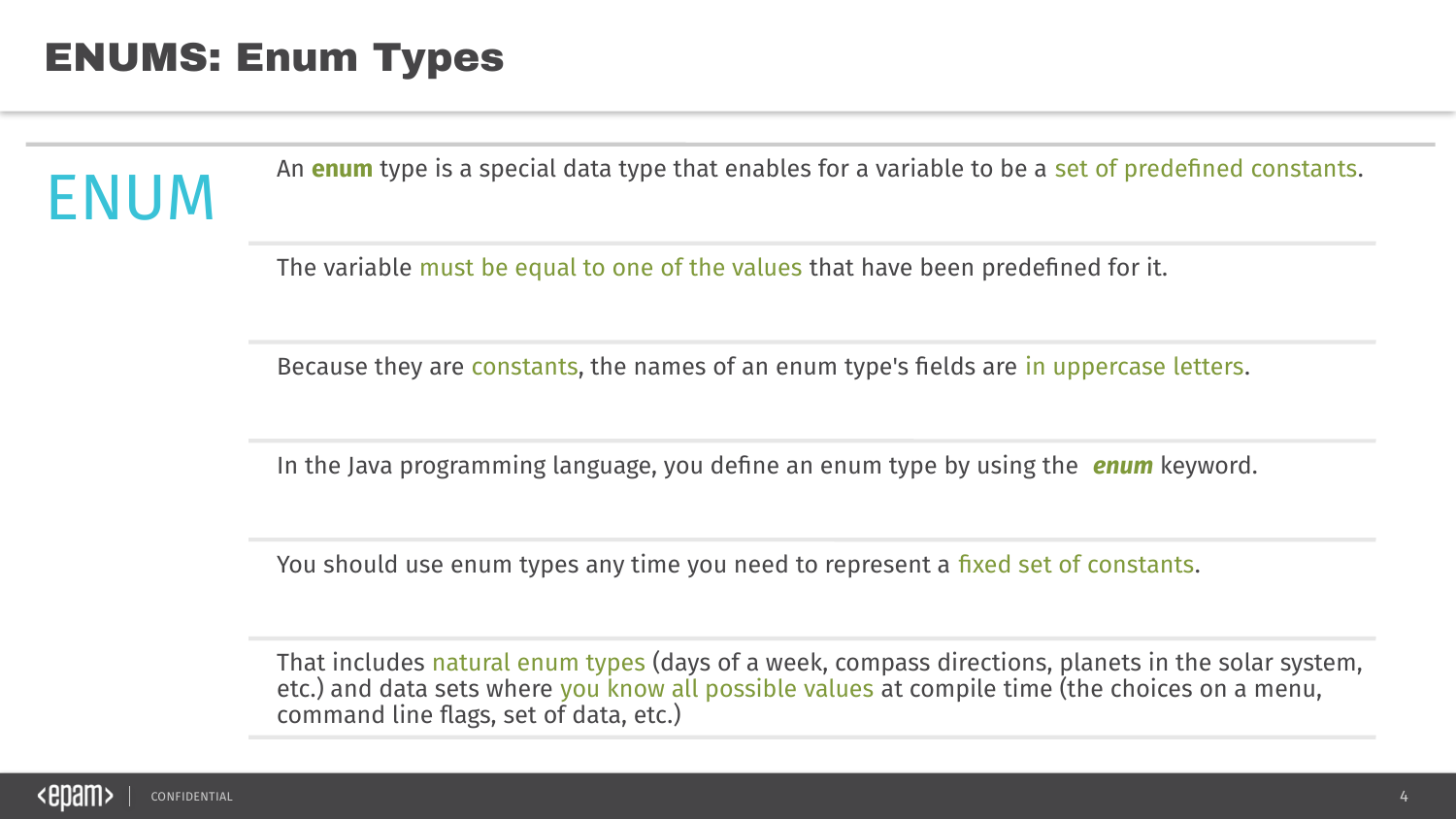

ENUMS: Enum Types
ENUM
An enum type is a special data type that enables for a variable to be a set of predefined constants.
The variable must be equal to one of the values that have been predefined for it.
Because they are constants, the names of an enum type's fields are in uppercase letters.
In the Java programming language, you define an enum type by using the  enum keyword.
You should use enum types any time you need to represent a fixed set of constants.
That includes natural enum types (days of a week, compass directions, planets in the solar system, etc.) and data sets where you know all possible values at compile time (the choices on a menu, command line flags, set of data, etc.)